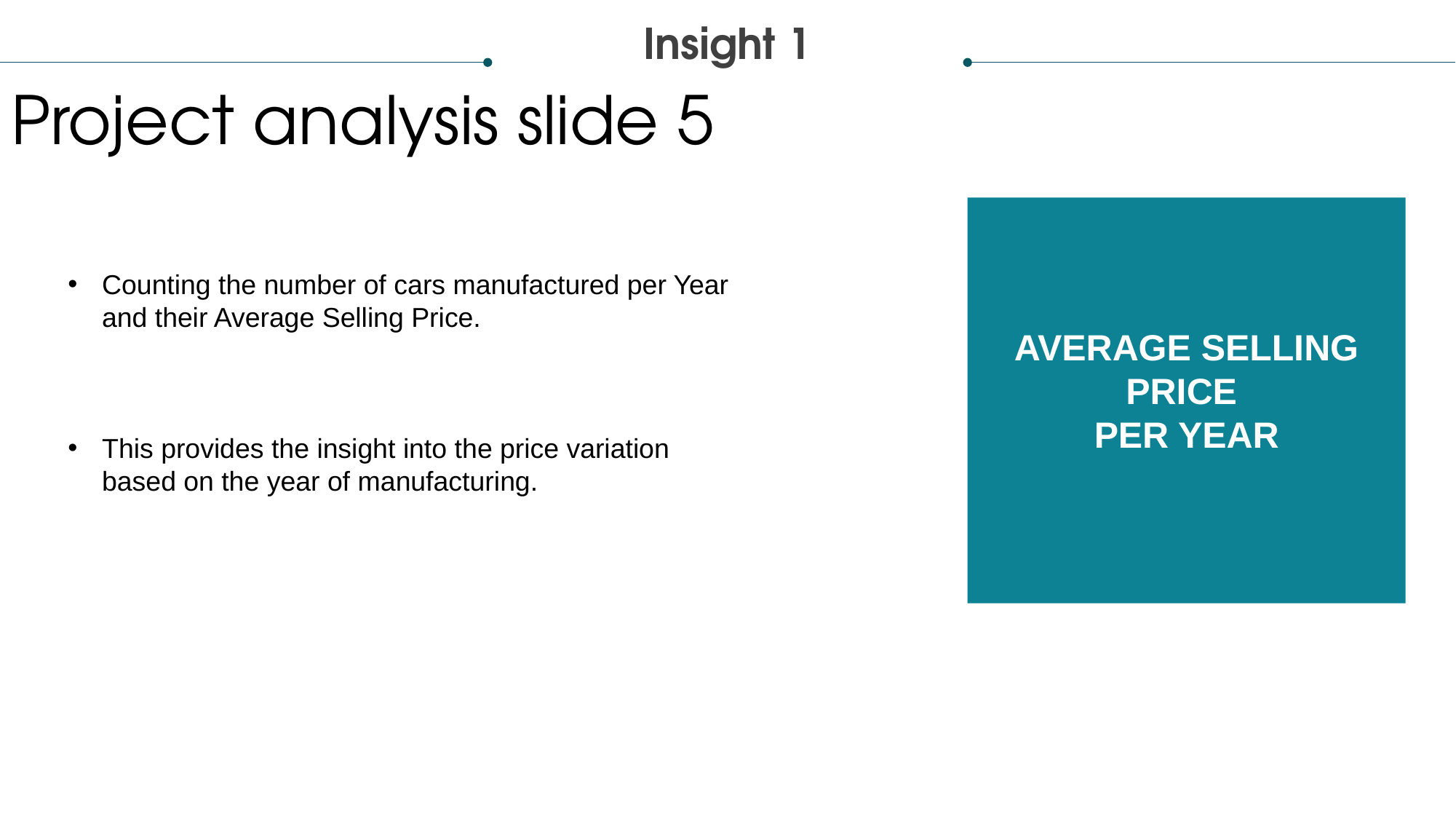

Insight 1
Project analysis slide 5

Counting the number of cars manufactured per Year and their Average Selling Price.

This provides the insight into the price variation based on the year of manufacturing.

AVERAGE SELLING PRICE
PER YEAR